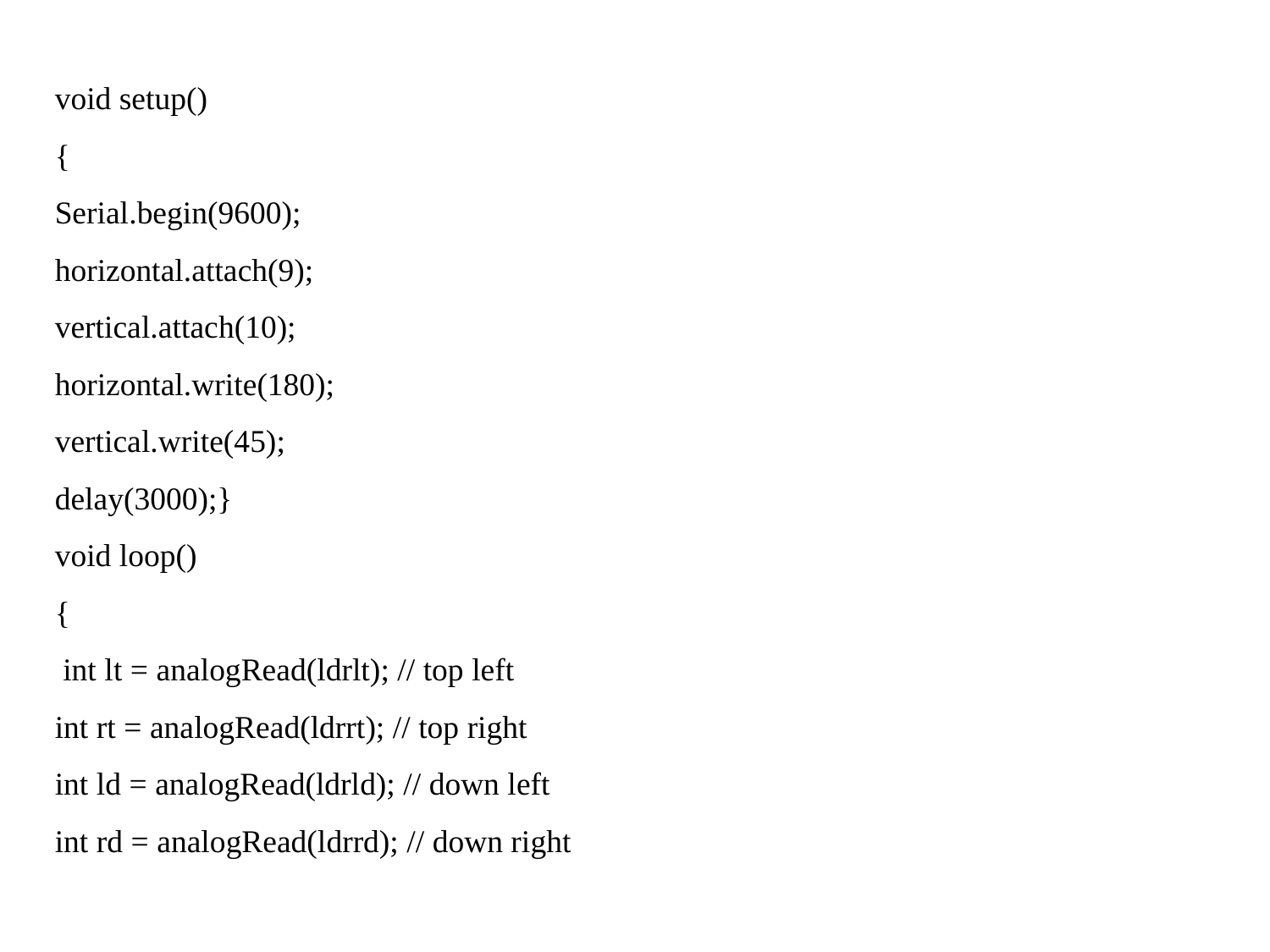

void setup()
{
Serial.begin(9600);
horizontal.attach(9);
vertical.attach(10);
horizontal.write(180);
vertical.write(45);
delay(3000);}
void loop()
{
 int lt = analogRead(ldrlt); // top left
int rt = analogRead(ldrrt); // top right
int ld = analogRead(ldrld); // down left
int rd = analogRead(ldrrd); // down right